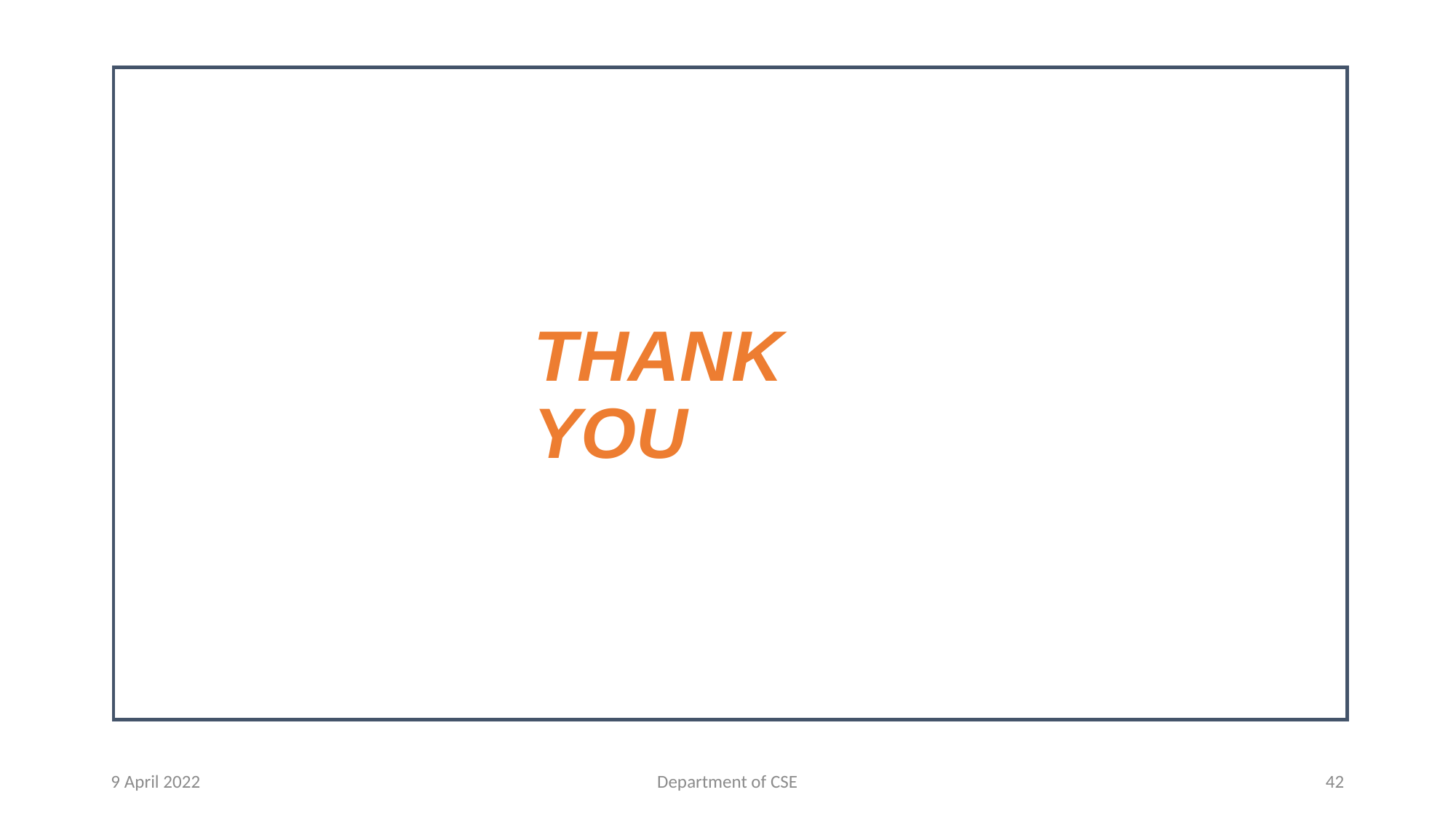

THANK YOU
9 April 2022
Department of CSE
42